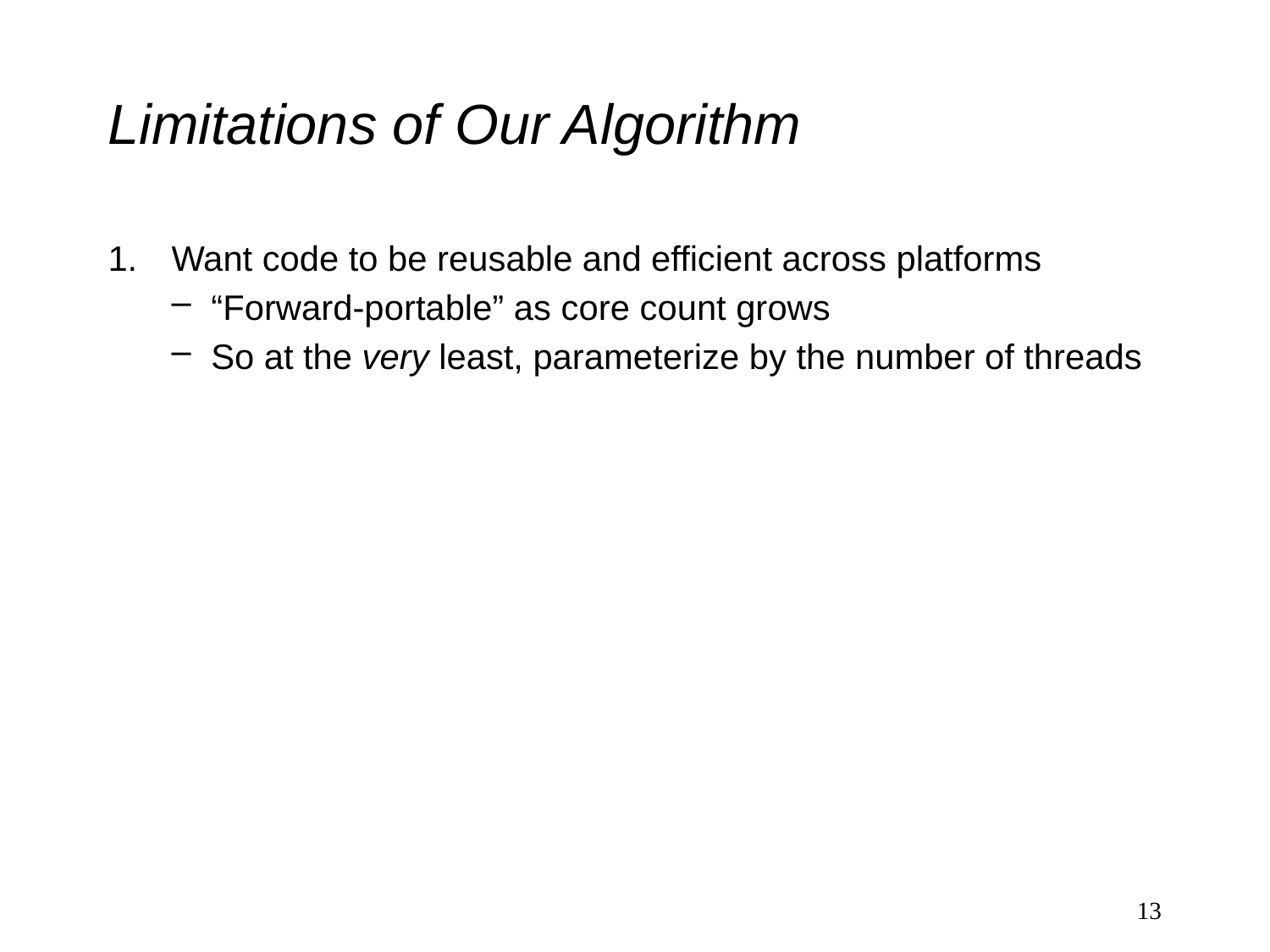

# Limitations of Our Algorithm

Want code to be reusable and efficient across platforms
“Forward-portable” as core count grows
So at the very least, parameterize by the number of threads

13